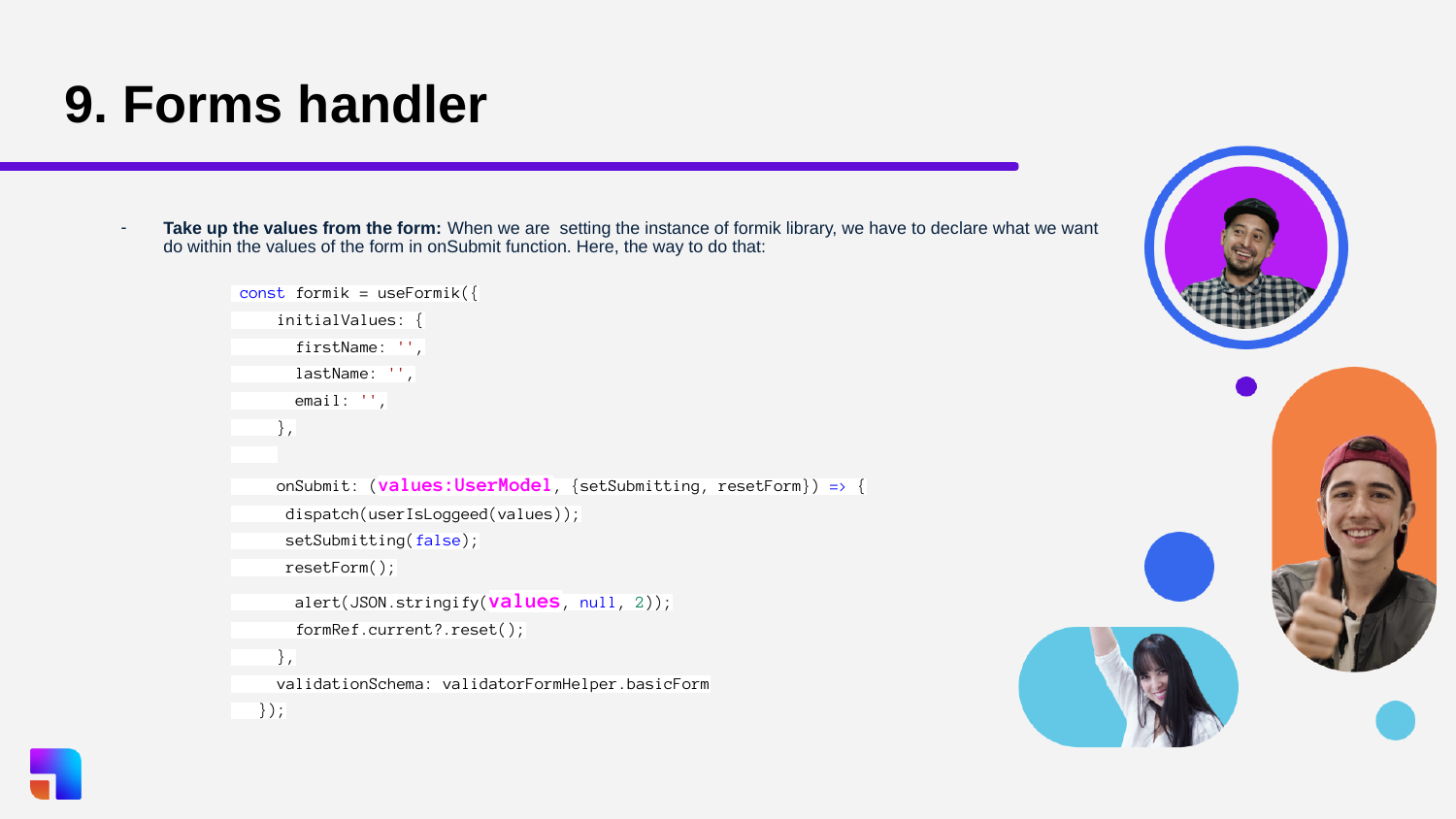

# 9. Forms handler
Take up the values from the form: When we are  setting the instance of formik library, we have to declare what we want do within the values of the form in onSubmit function. Here, the way to do that:

 const formik = useFormik({
     initialValues: {
       firstName: '',
       lastName: '',
       email: '',
     },

     onSubmit: (values:UserModel, {setSubmitting, resetForm}) => {
      dispatch(userIsLoggeed(values));
      setSubmitting(false);
      resetForm();
       alert(JSON.stringify(values, null, 2));
       formRef.current?.reset();
     },
     validationSchema: validatorFormHelper.basicForm
   });